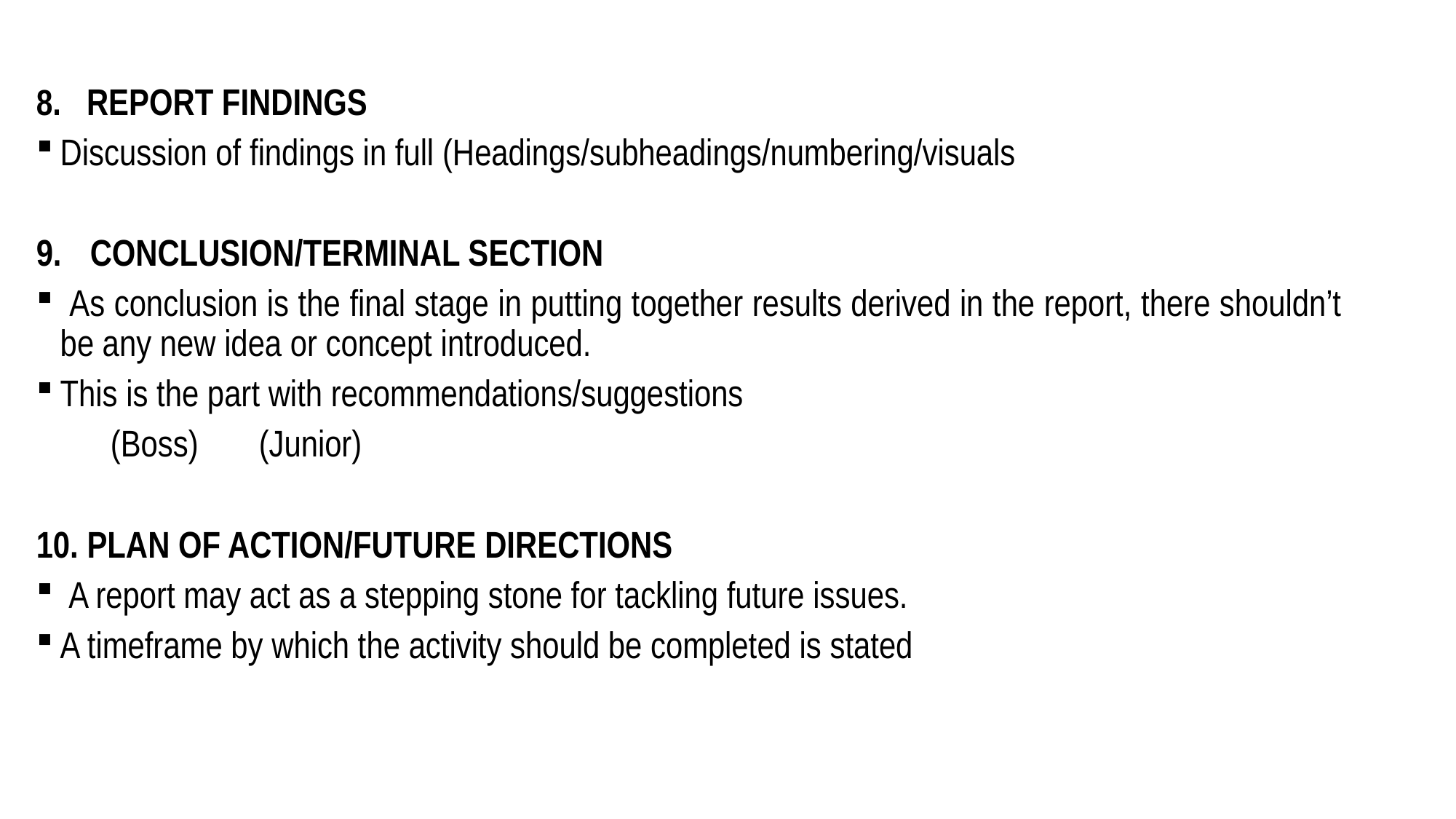

8.   REPORT FINDINGS
Discussion of findings in full (Headings/subheadings/numbering/visuals

CONCLUSION/TERMINAL SECTION
 As conclusion is the final stage in putting together results derived in the report, there shouldn’t be any new idea or concept introduced.
This is the part with recommendations/suggestions
				(Boss)			(Junior)

10. PLAN OF ACTION/FUTURE DIRECTIONS
 A report may act as a stepping stone for tackling future issues.
A timeframe by which the activity should be completed is stated